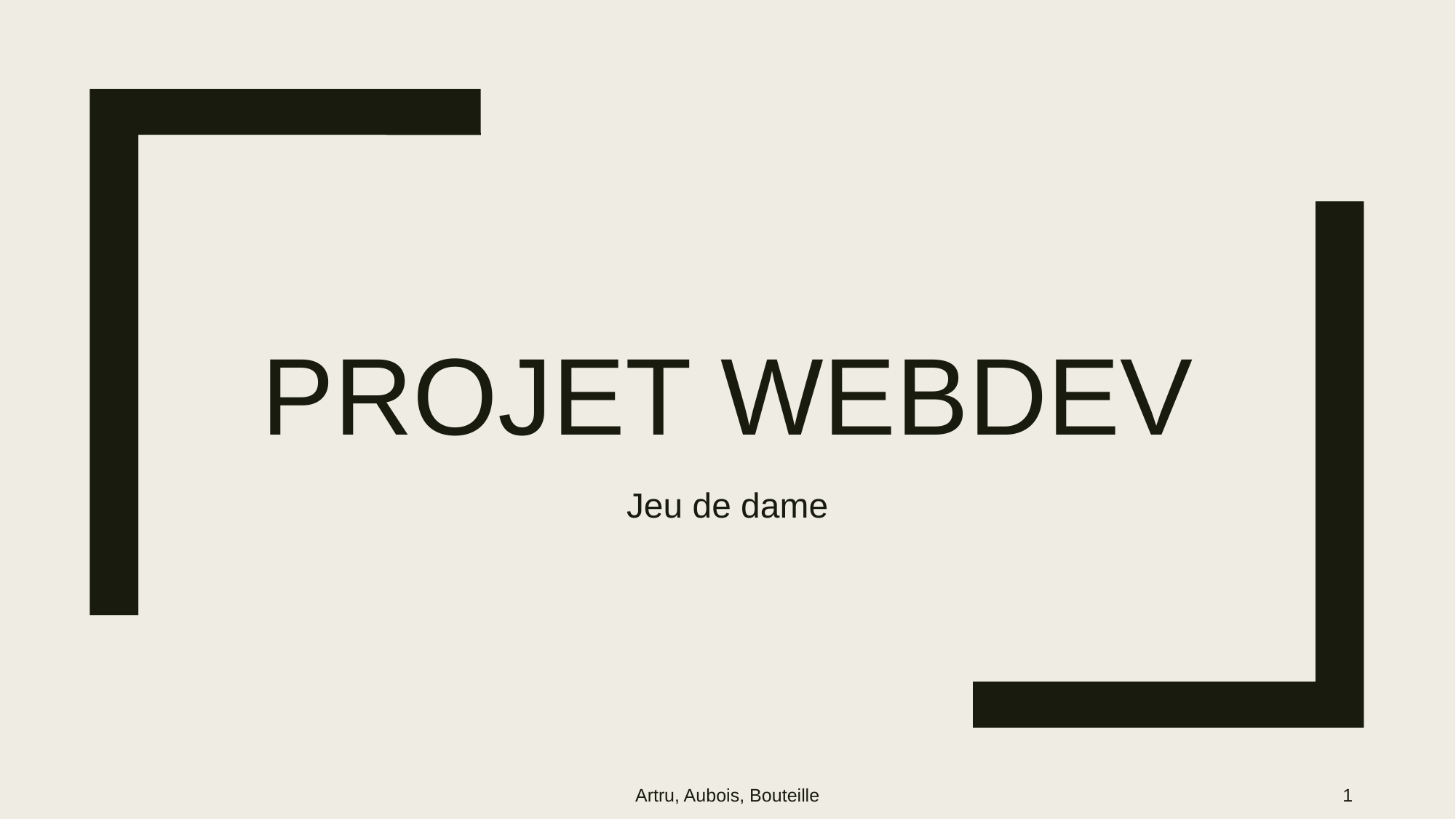

# Projet webdev
Jeu de dame
Artru, Aubois, Bouteille
1